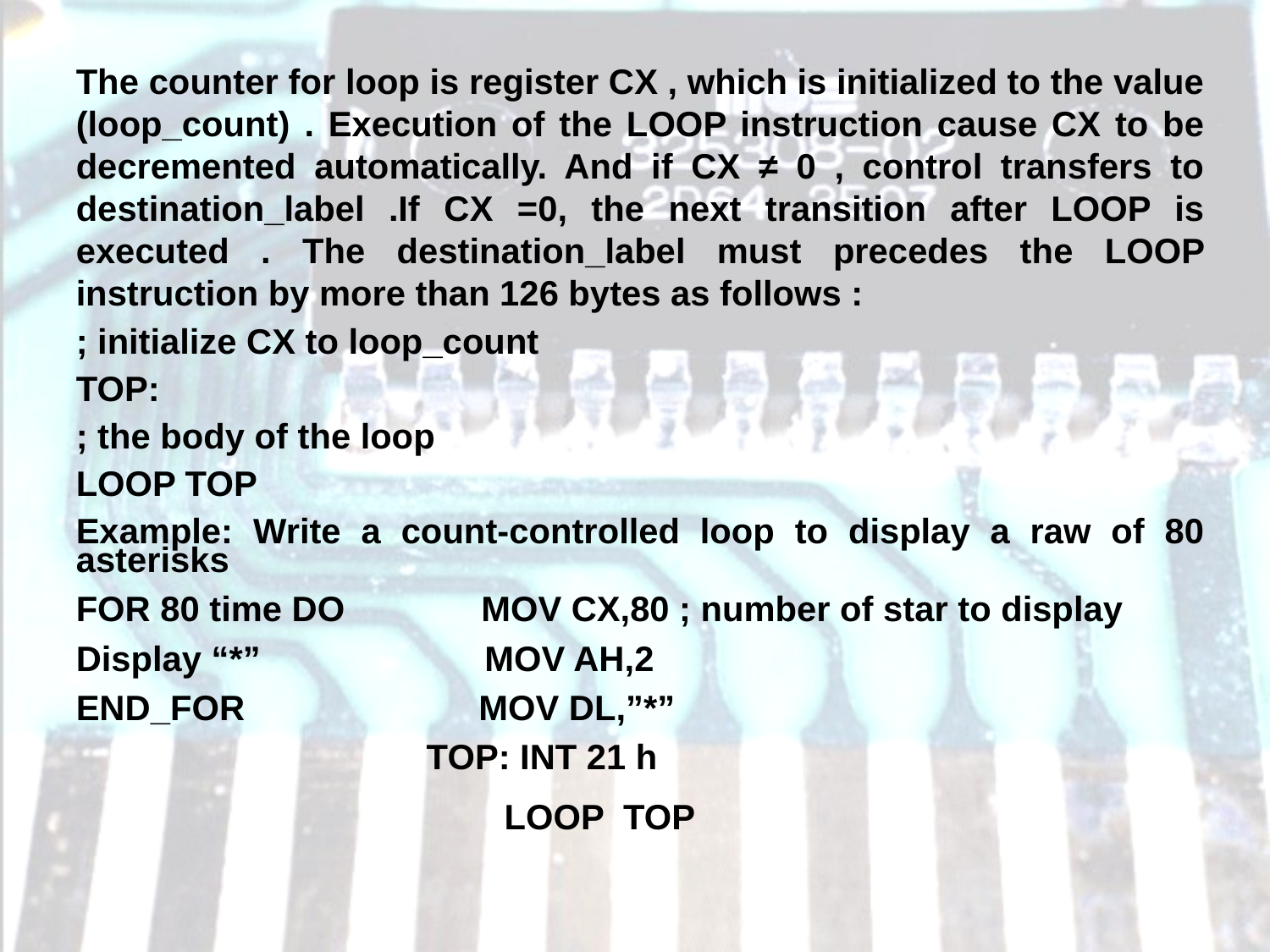

The counter for loop is register CX , which is initialized to the value (loop_count) . Execution of the LOOP instruction cause CX to be decremented automatically. And if CX ≠ 0 , control transfers to destination_label .If CX =0, the next transition after LOOP is executed . The destination_label must precedes the LOOP instruction by more than 126 bytes as follows :
; initialize CX to loop_count
TOP:
; the body of the loop
LOOP TOP
Example: Write a count-controlled loop to display a raw of 80 asterisks
FOR 80 time DO              MOV CX,80 ; number of star to display
Display “*”                       MOV AH,2
END_FOR                        MOV DL,”*”
                                    TOP: INT 21 h
                                            LOOP  TOP